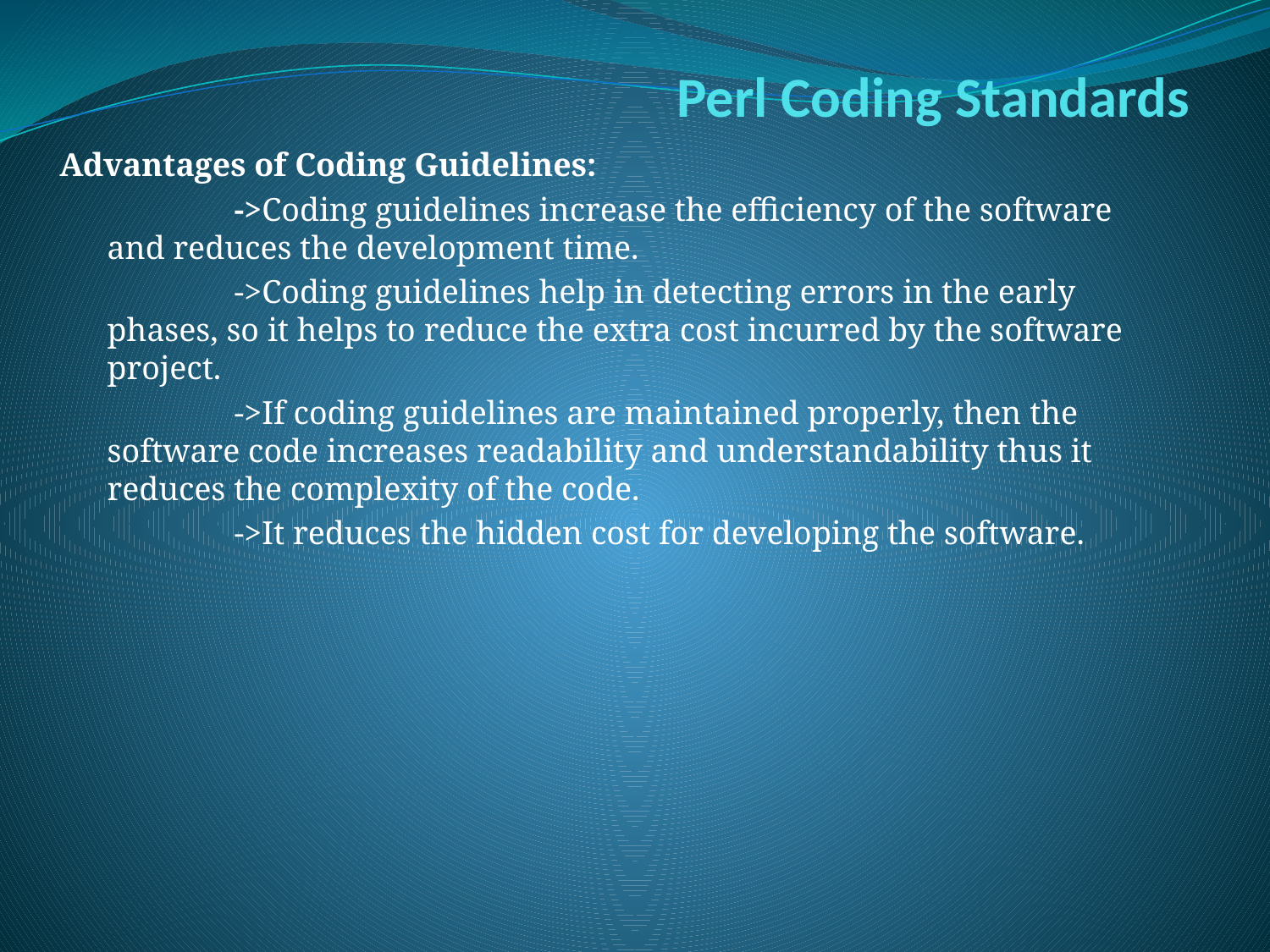

# Perl Coding Standards
Advantages of Coding Guidelines:
		->Coding guidelines increase the efficiency of the software and reduces the development time.
		->Coding guidelines help in detecting errors in the early phases, so it helps to reduce the extra cost incurred by the software project.
		->If coding guidelines are maintained properly, then the software code increases readability and understandability thus it reduces the complexity of the code.
		->It reduces the hidden cost for developing the software.